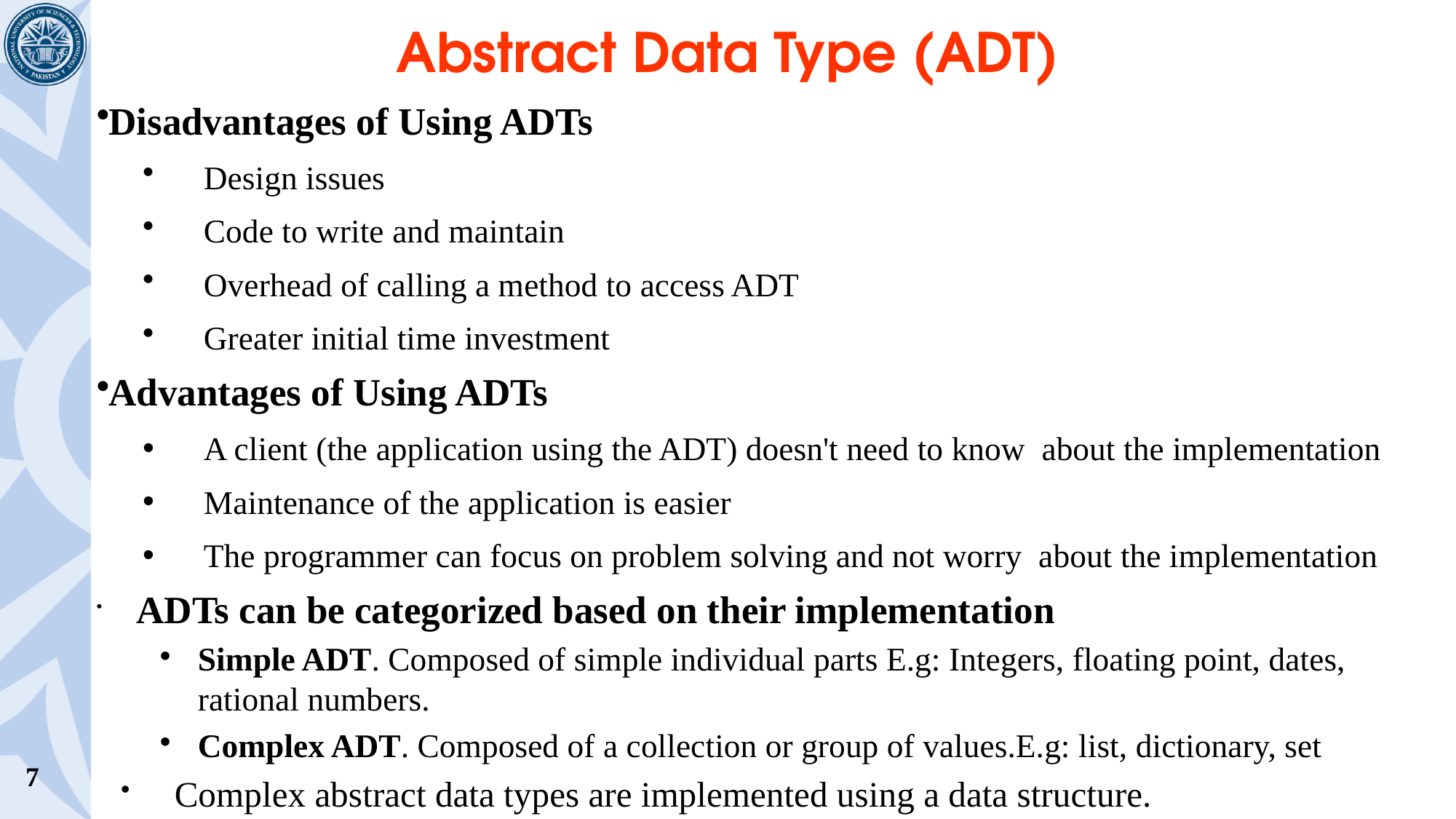

# Abstract Data Type (ADT)
Disadvantages of Using ADTs
Design issues
Code to write and maintain
Overhead of calling a method to access ADT
Greater initial time investment
Advantages of Using ADTs
A client (the application using the ADT) doesn't need to know  about the implementation
Maintenance of the application is easier
The programmer can focus on problem solving and not worry  about the implementation
ADTs can be categorized based on their implementation
Simple ADT. Composed of simple individual parts E.g: Integers, floating point, dates, rational numbers.
Complex ADT. Composed of a collection or group of values.E.g: list, dictionary, set
Complex abstract data types are implemented using a data structure.
7